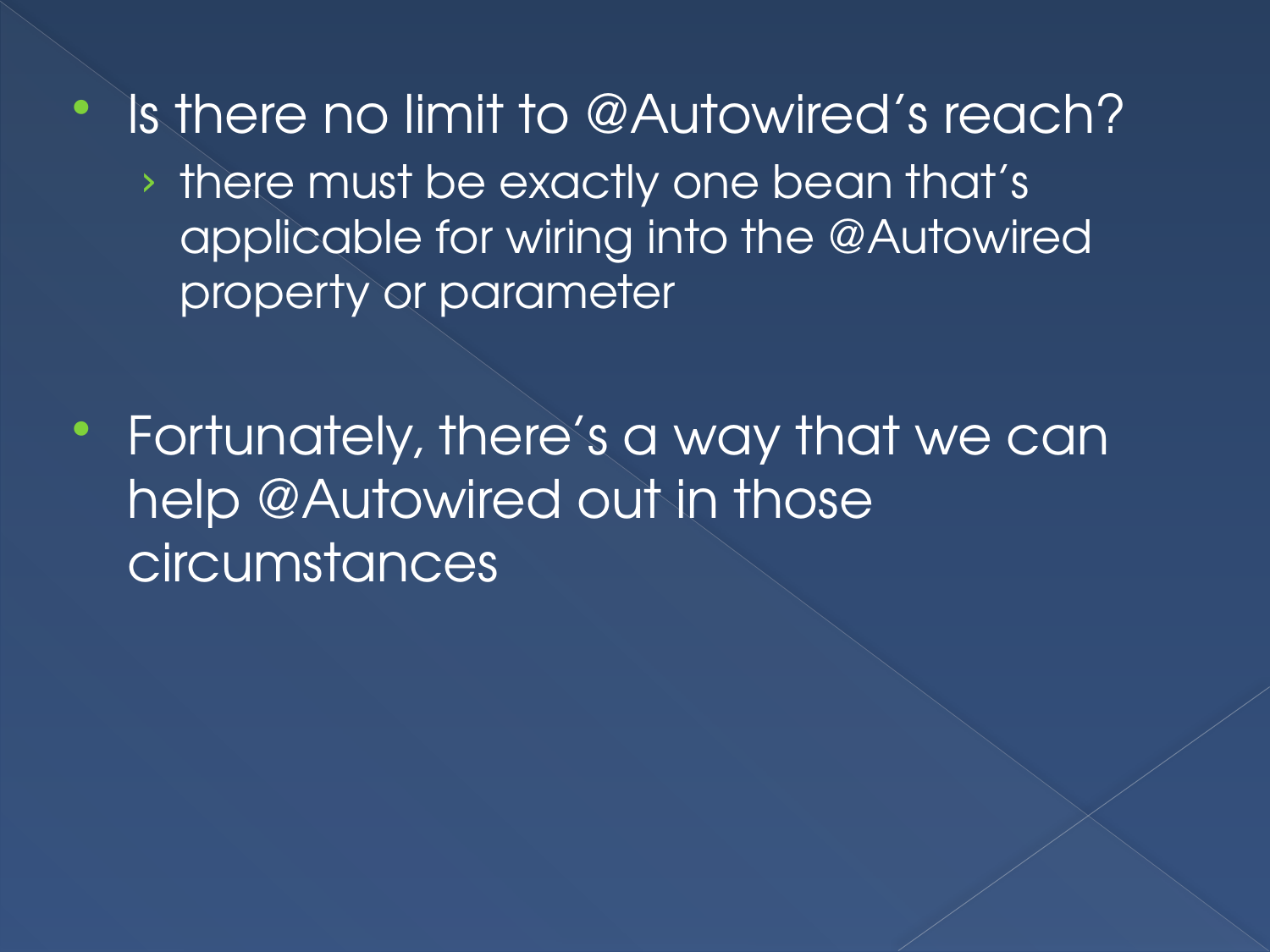

Is there no limit to @Autowired’s reach?
there must be exactly one bean that’s applicable for wiring into the @Autowired property or parameter

Fortunately, there’s a way that we can help @Autowired out in those circumstances